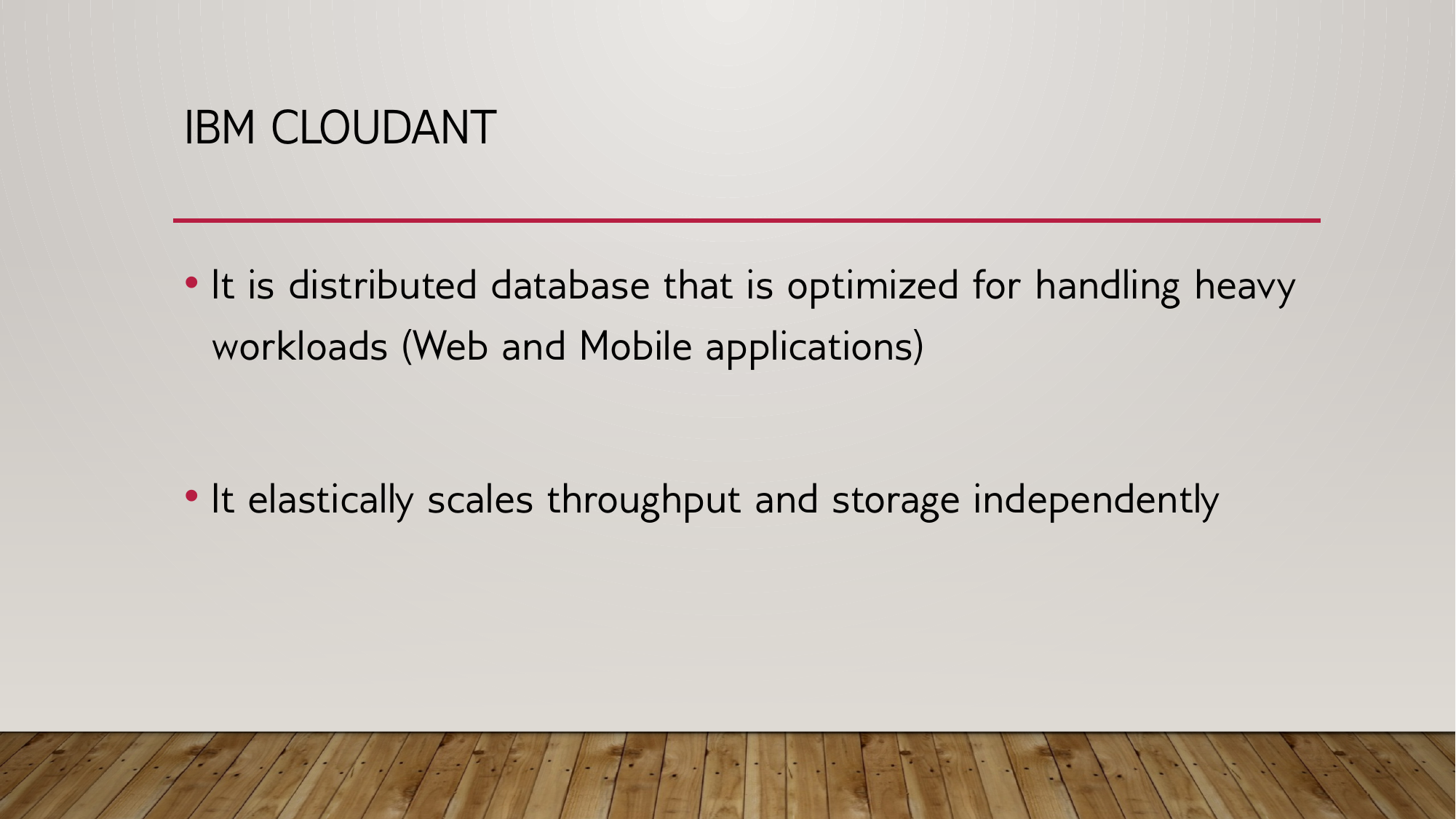

# IBM cLOUDANT
It is distributed database that is optimized for handling heavy workloads (Web and Mobile applications)

It elastically scales throughput and storage independently